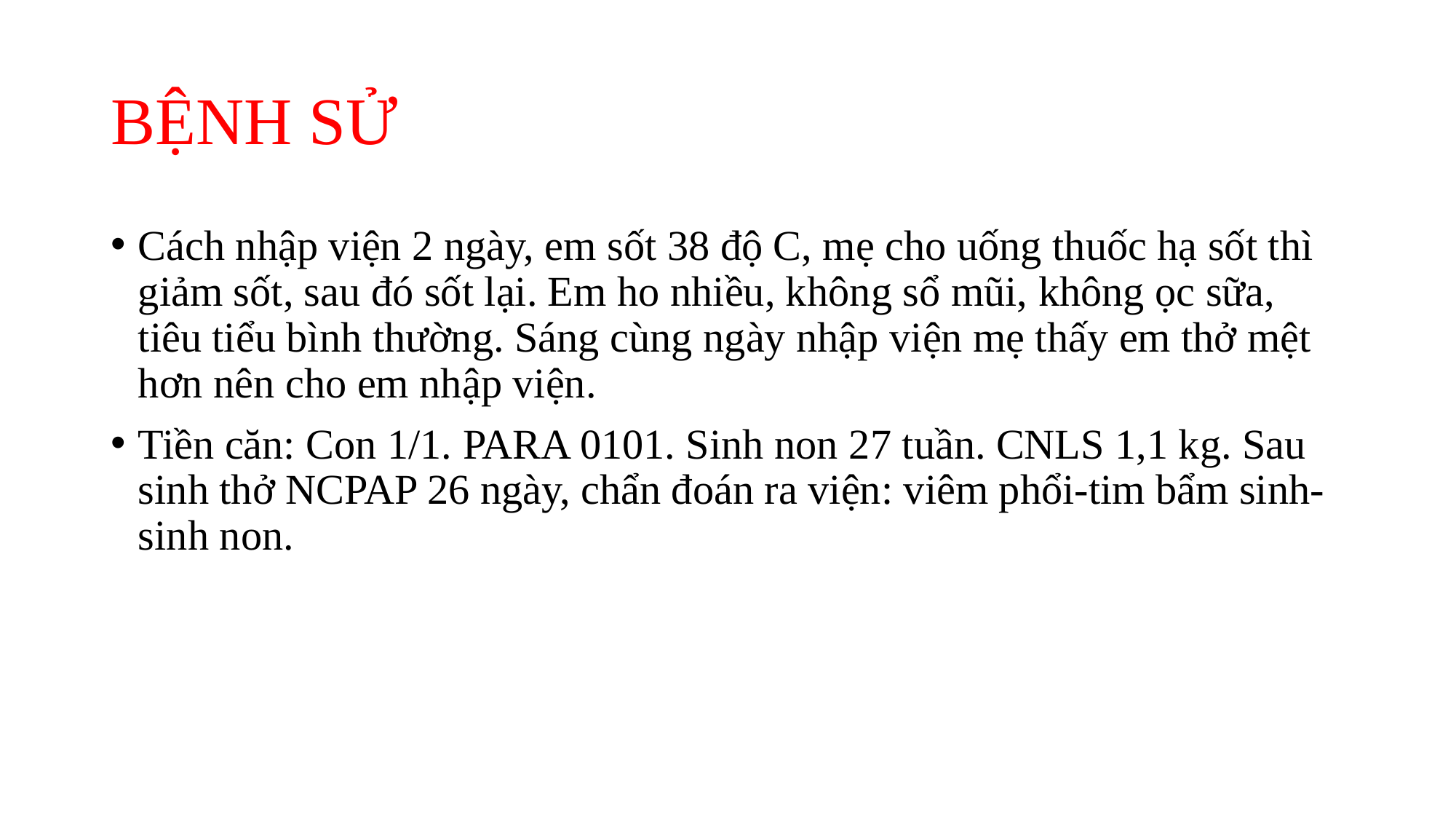

# BỆNH SỬ
Cách nhập viện 2 ngày, em sốt 38 độ C, mẹ cho uống thuốc hạ sốt thì giảm sốt, sau đó sốt lại. Em ho nhiều, không sổ mũi, không ọc sữa, tiêu tiểu bình thường. Sáng cùng ngày nhập viện mẹ thấy em thở mệt hơn nên cho em nhập viện.
Tiền căn: Con 1/1. PARA 0101. Sinh non 27 tuần. CNLS 1,1 kg. Sau sinh thở NCPAP 26 ngày, chẩn đoán ra viện: viêm phổi-tim bẩm sinh-sinh non.